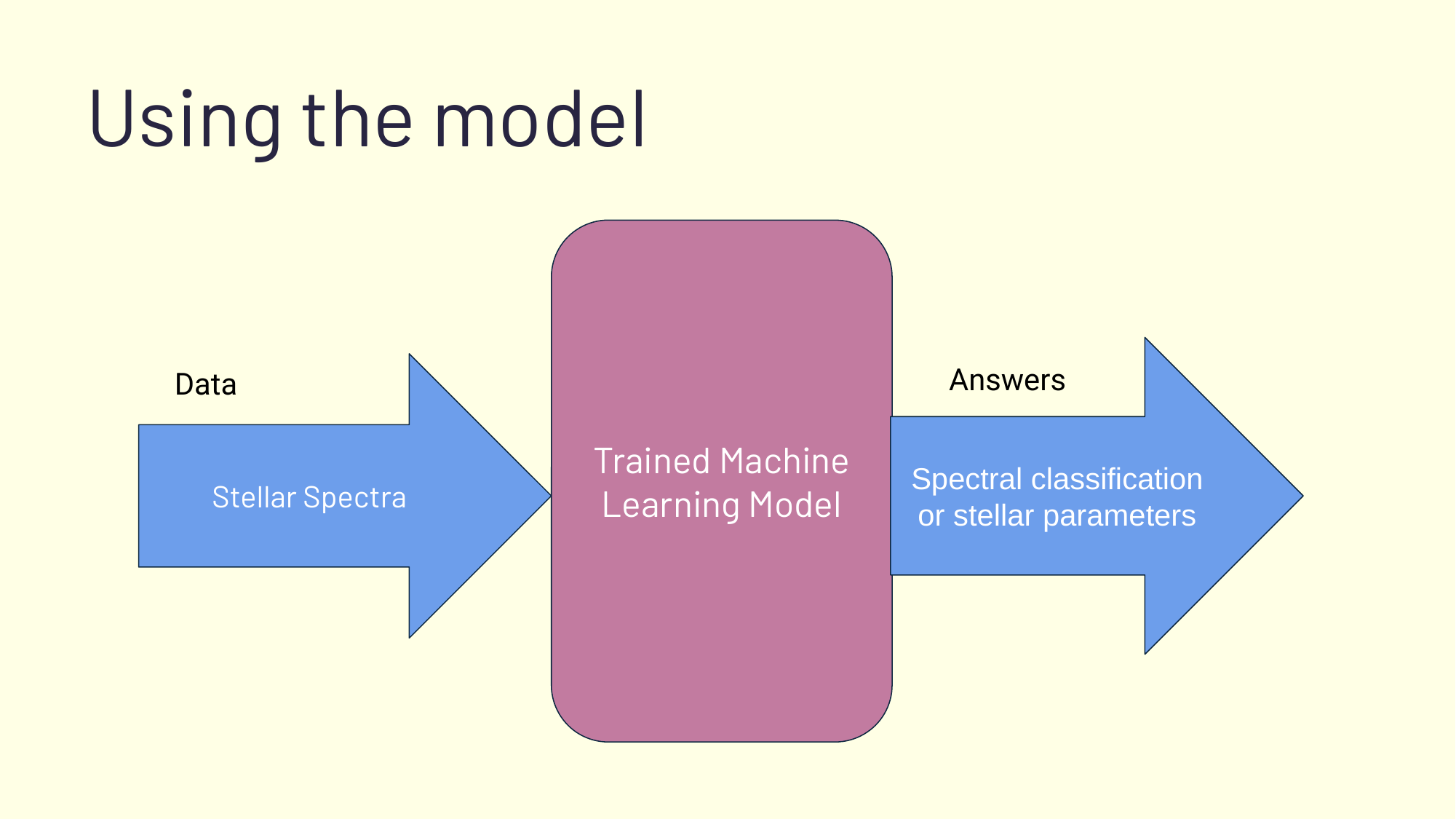

Using the model

Trained Machine Learning Model
Spectral classification or stellar parameters
Answers
Stellar Spectra
Data